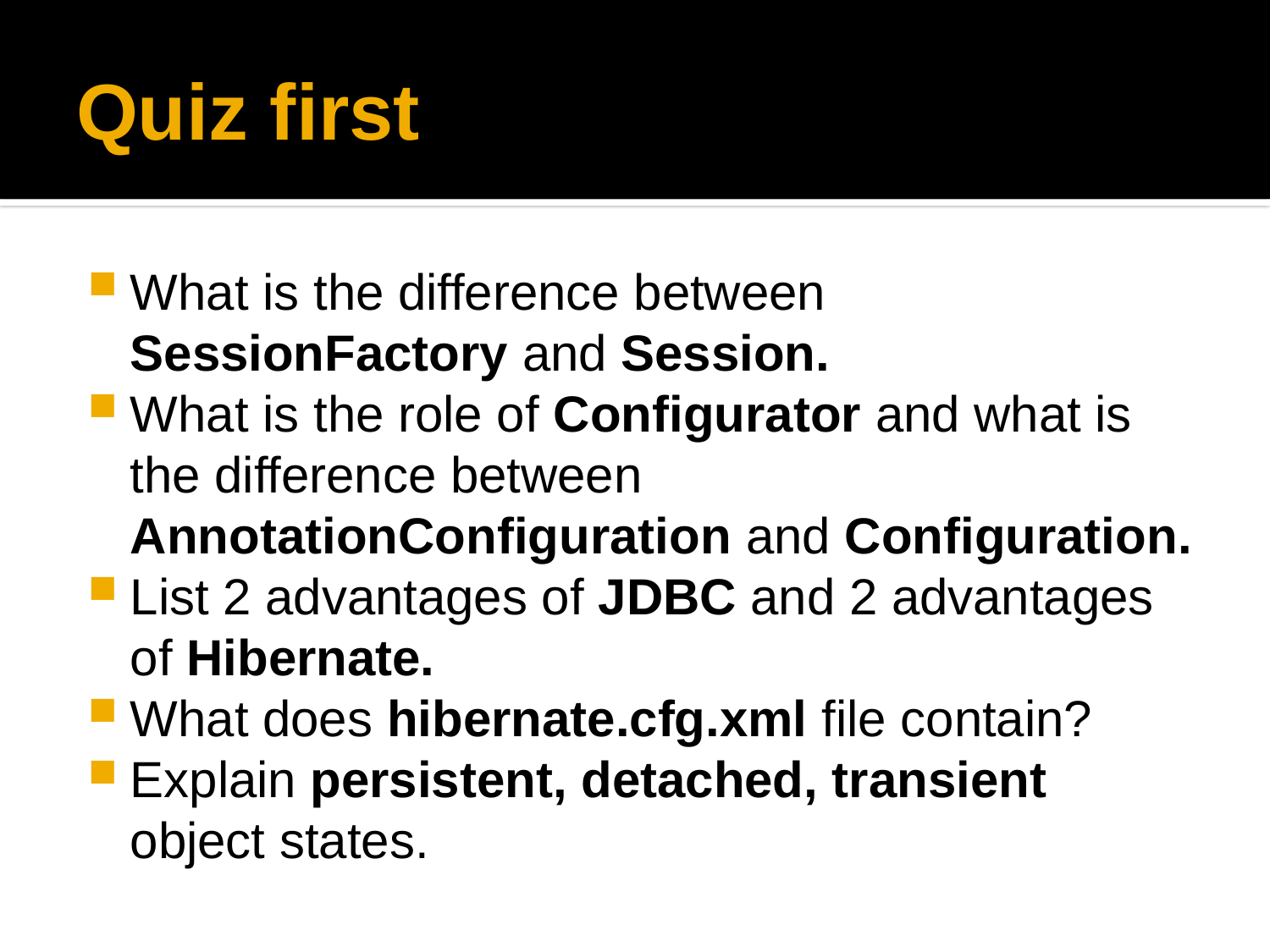

# Quiz first
What is the difference between SessionFactory and Session.
What is the role of Configurator and what is the difference between AnnotationConfiguration and Configuration.
List 2 advantages of JDBC and 2 advantages of Hibernate.
What does hibernate.cfg.xml file contain?
Explain persistent, detached, transient object states.